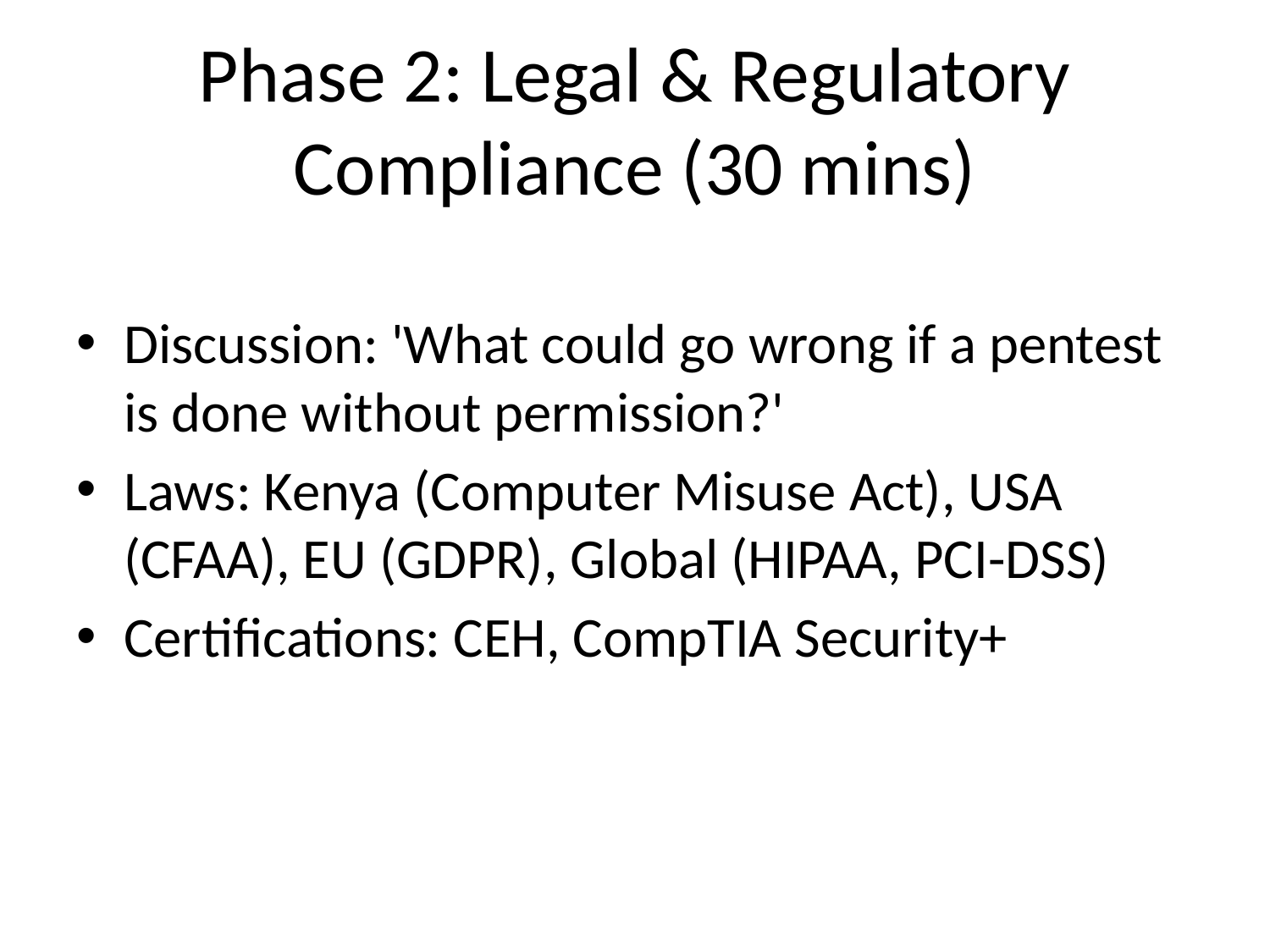

# Phase 2: Legal & Regulatory Compliance (30 mins)

Discussion: 'What could go wrong if a pentest is done without permission?'
Laws: Kenya (Computer Misuse Act), USA (CFAA), EU (GDPR), Global (HIPAA, PCI-DSS)
Certifications: CEH, CompTIA Security+